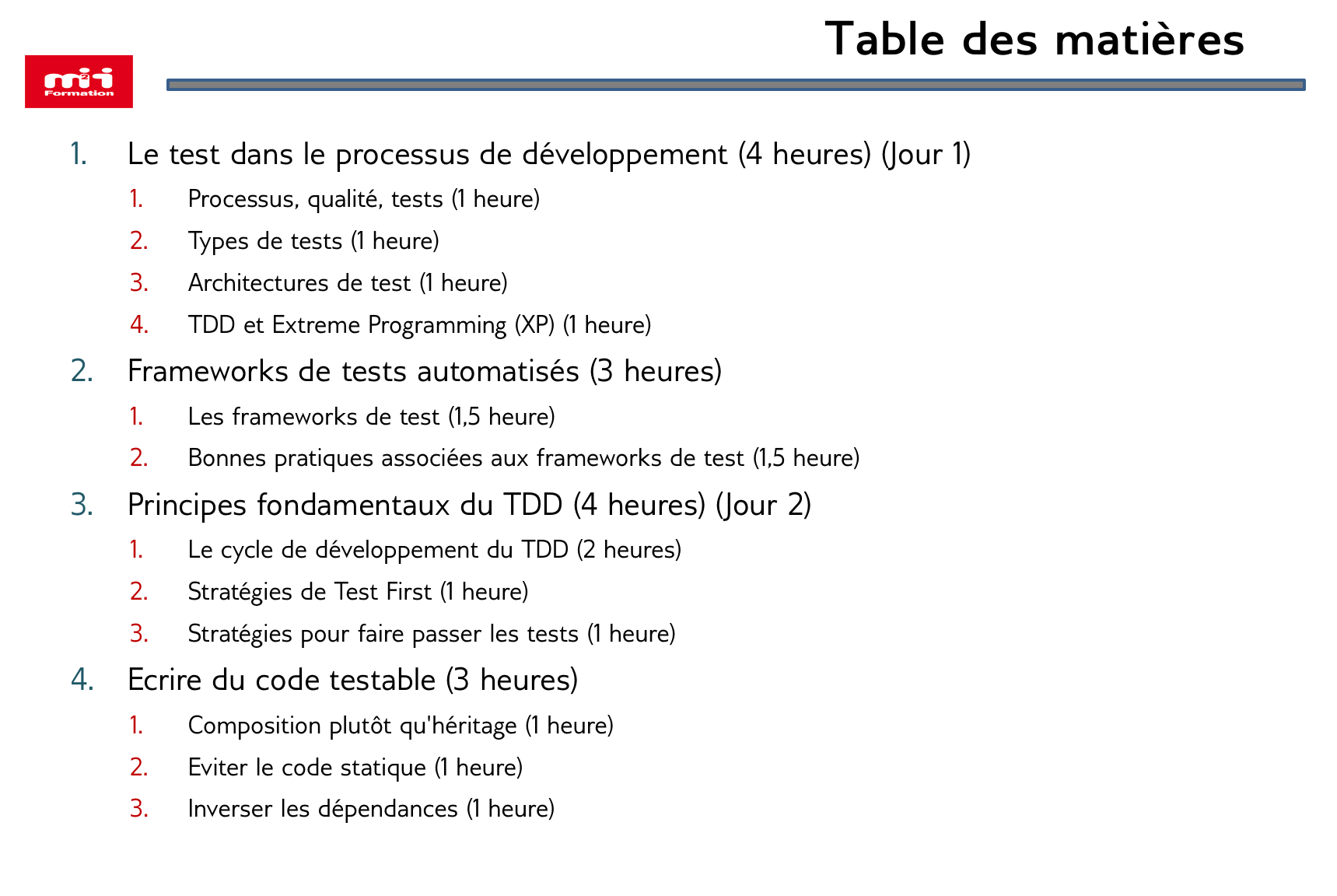

# Table des matières
Le test dans le processus de développement (4 heures) (Jour 1)
Processus, qualité, tests (1 heure)
Types de tests (1 heure)
Architectures de test (1 heure)
TDD et Extreme Programming (XP) (1 heure)
Frameworks de tests automatisés (3 heures)
Les frameworks de test (1,5 heure)
Bonnes pratiques associées aux frameworks de test (1,5 heure)
Principes fondamentaux du TDD (4 heures) (Jour 2)
Le cycle de développement du TDD (2 heures)
Stratégies de Test First (1 heure)
Stratégies pour faire passer les tests (1 heure)
Ecrire du code testable (3 heures)
Composition plutôt qu'héritage (1 heure)
Eviter le code statique (1 heure)
Inverser les dépendances (1 heure)
3
CODE STAGE – Rév n°